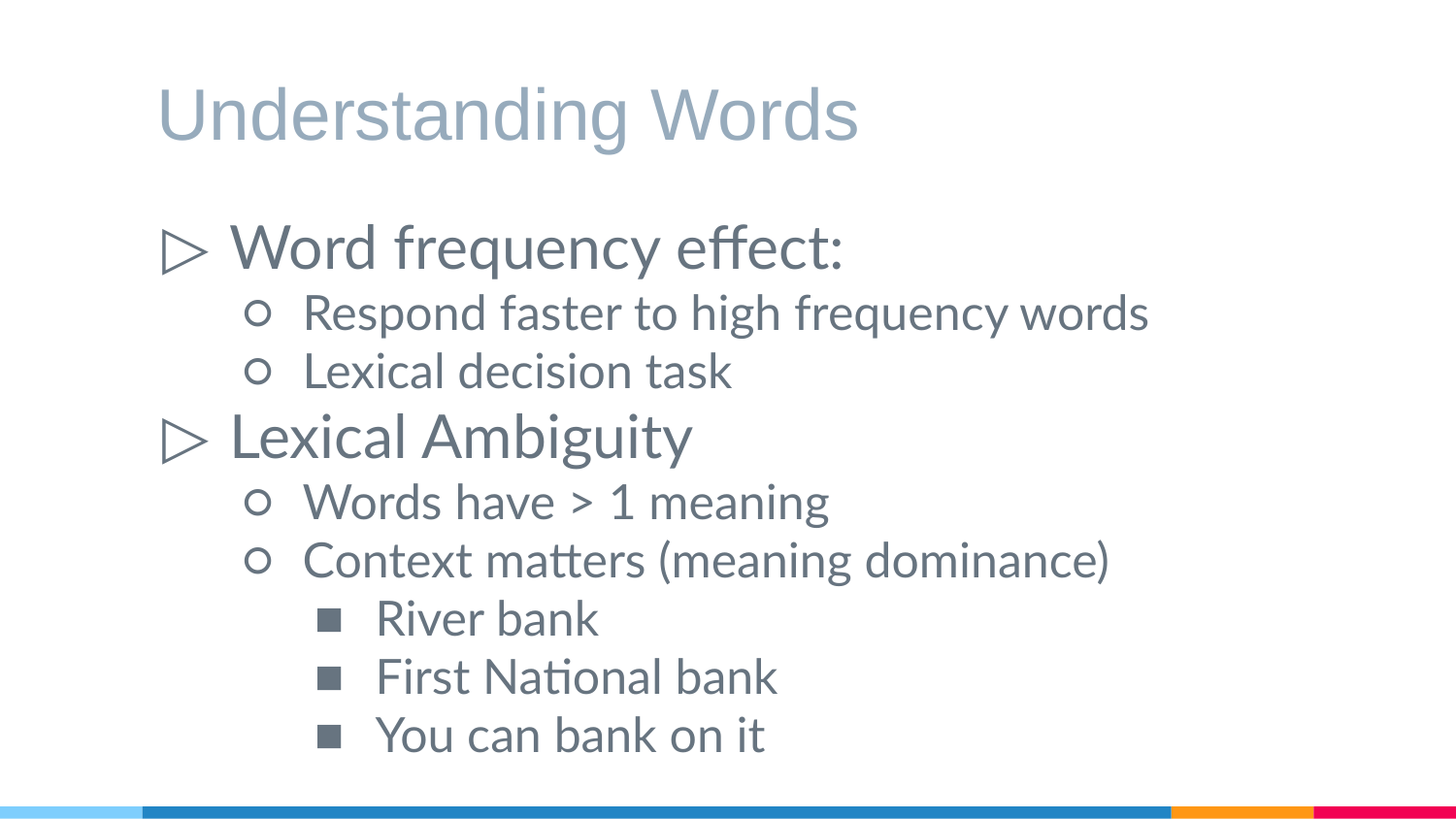

# Understanding Words
Word frequency effect:
Respond faster to high frequency words
Lexical decision task
Lexical Ambiguity
Words have > 1 meaning
Context matters (meaning dominance)
River bank
First National bank
You can bank on it